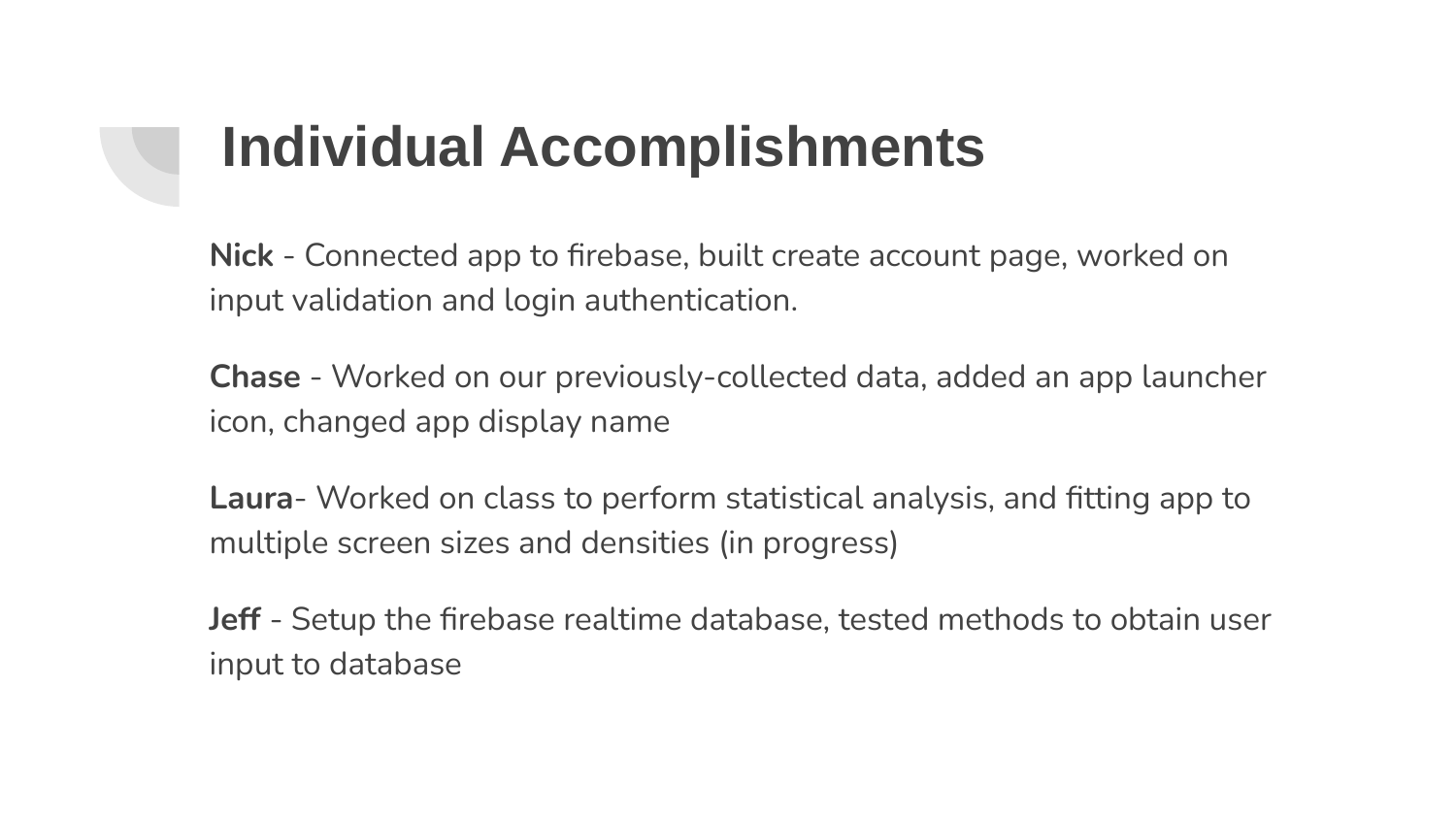

# Individual Accomplishments
Nick - Connected app to firebase, built create account page, worked on input validation and login authentication.
Chase - Worked on our previously-collected data, added an app launcher icon, changed app display name
Laura- Worked on class to perform statistical analysis, and fitting app to multiple screen sizes and densities (in progress)
Jeff - Setup the firebase realtime database, tested methods to obtain user input to database